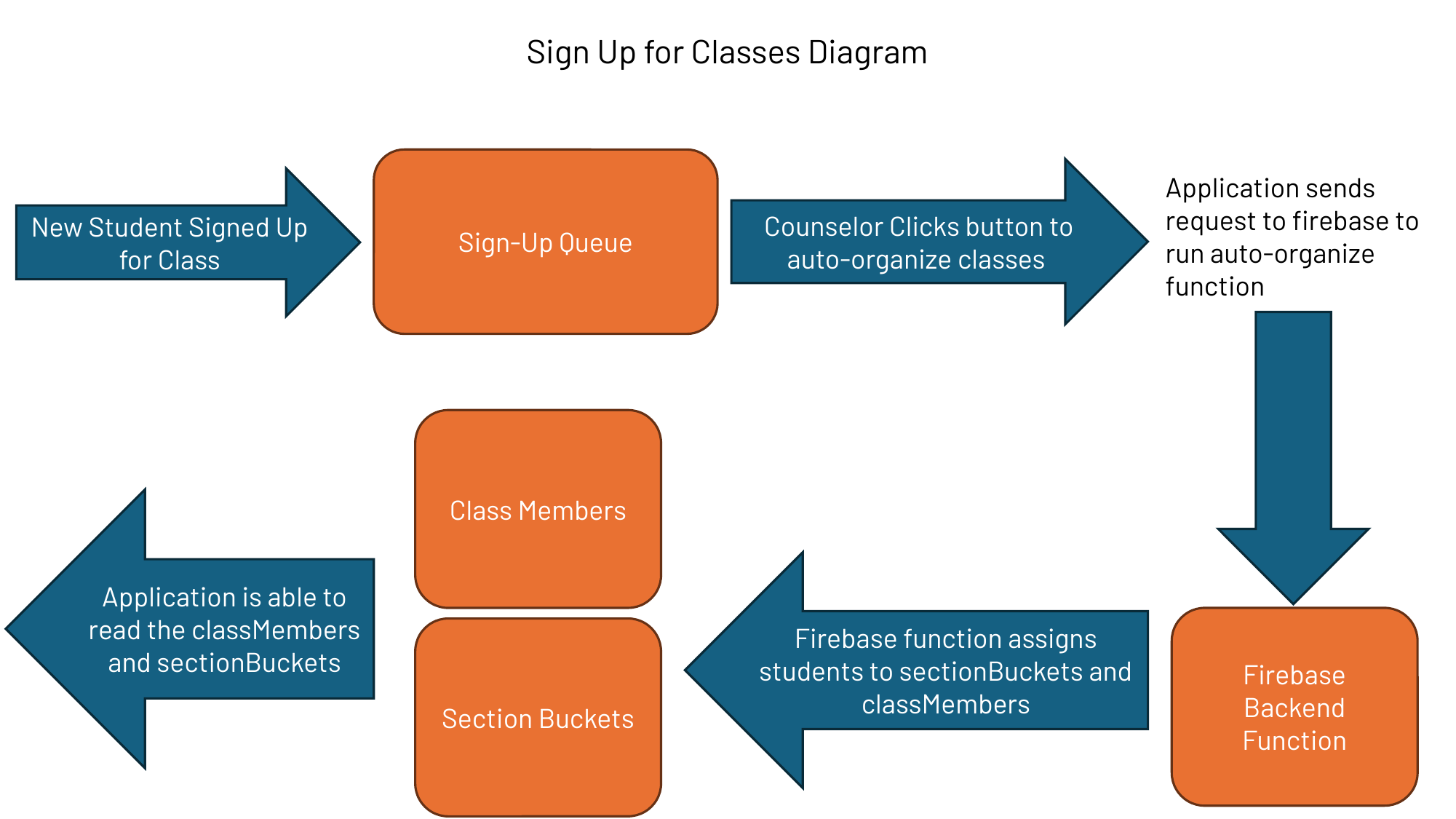

Sign Up for Classes Diagram
Sign-Up Queue
Counselor Clicks button to auto-organize classes
Application sends request to firebase to run auto-organize function
New Student Signed Up for Class

Class Members
Application is able to read the classMembers and sectionBuckets
Firebase function assigns students to sectionBuckets and classMembers
Firebase Backend Function
Section Buckets